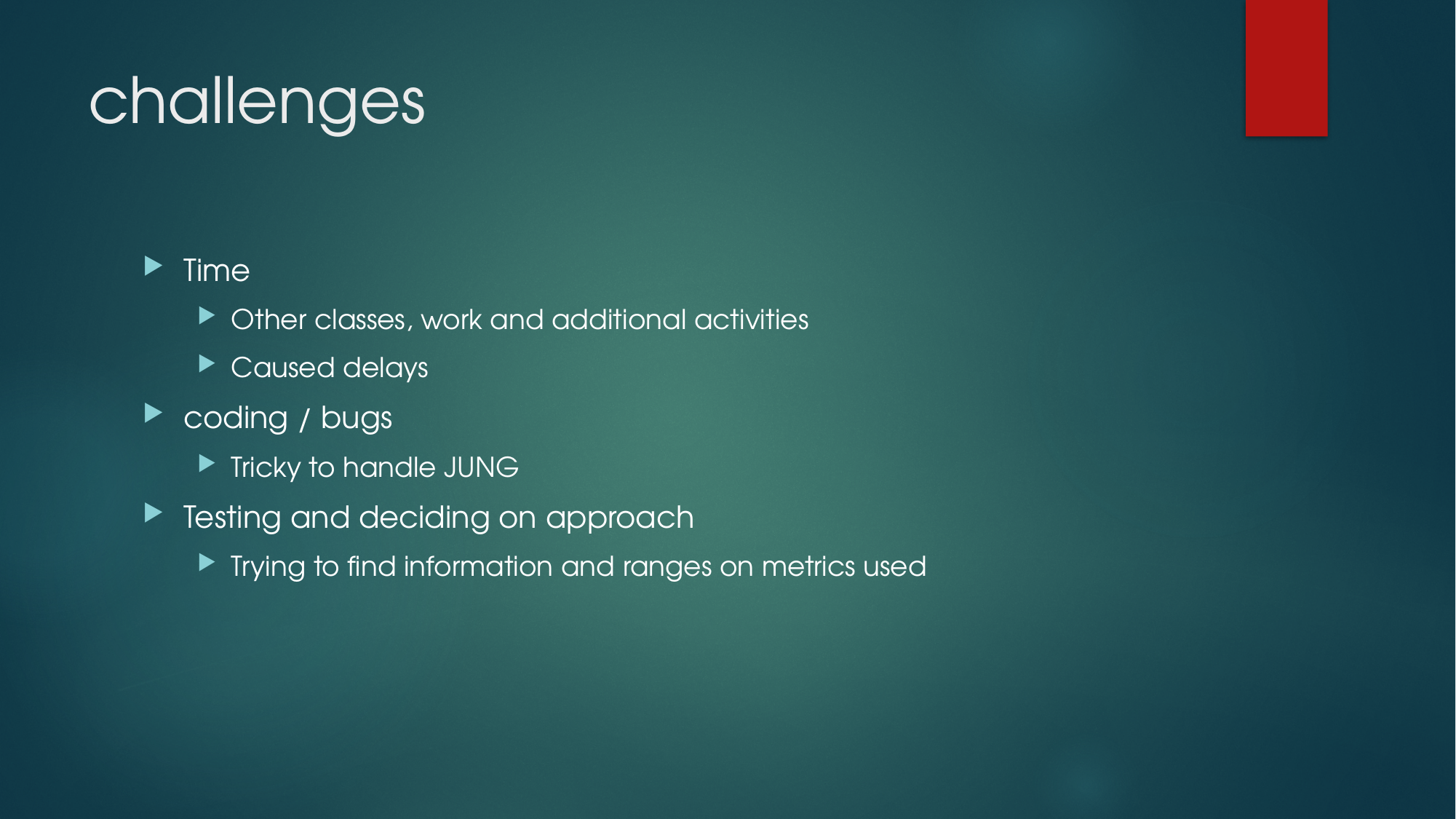

# challenges
Time
Other classes, work and additional activities
Caused delays
coding / bugs
Tricky to handle JUNG
Testing and deciding on approach
Trying to find information and ranges on metrics used